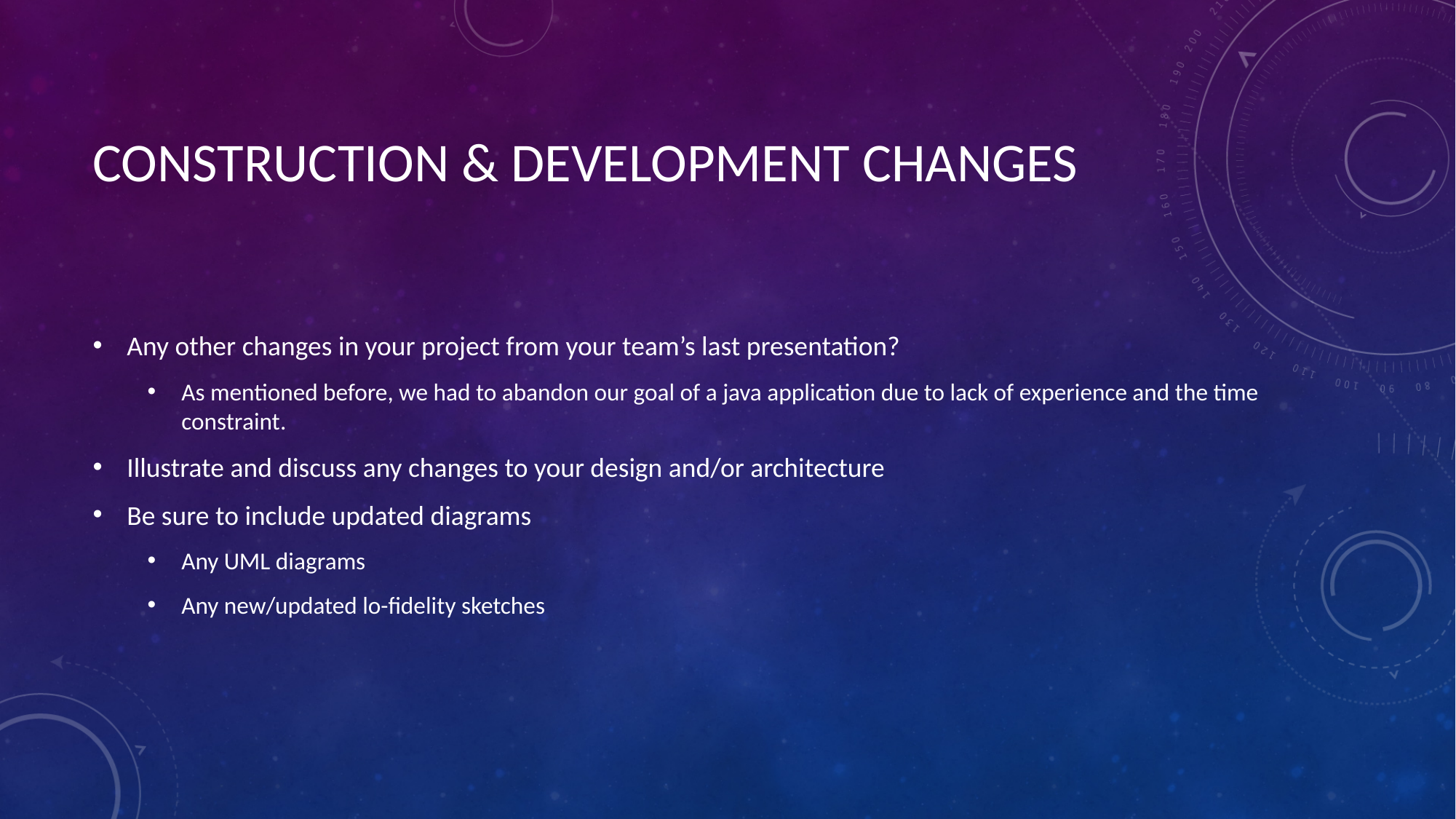

# Construction & development changes
Any other changes in your project from your team’s last presentation?
As mentioned before, we had to abandon our goal of a java application due to lack of experience and the time constraint.
Illustrate and discuss any changes to your design and/or architecture
Be sure to include updated diagrams
Any UML diagrams
Any new/updated lo-fidelity sketches